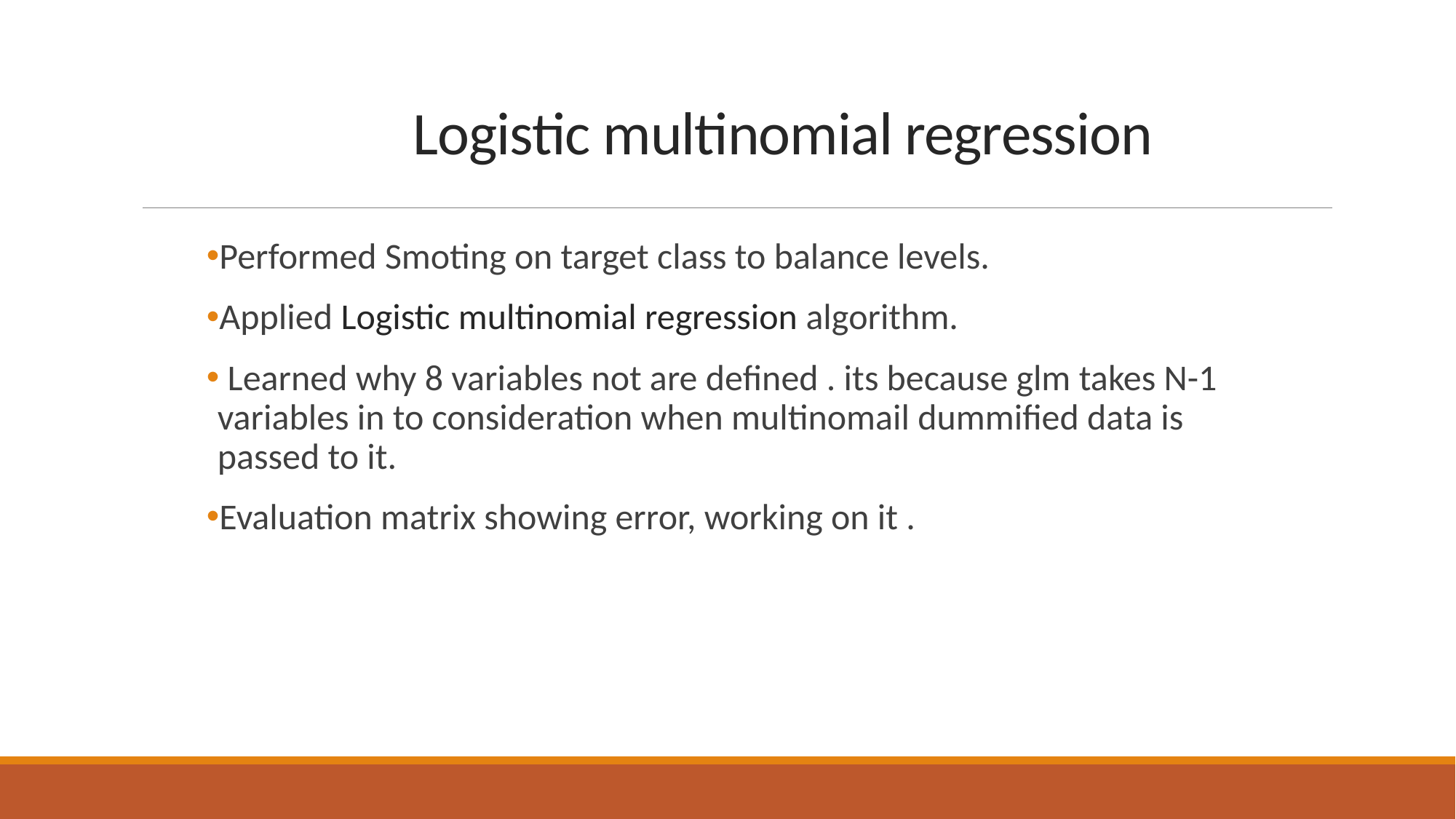

# Logistic multinomial regression

Performed Smoting on target class to balance levels.
Applied Logistic multinomial regression algorithm.
 Learned why 8 variables not are defined . its because glm takes N-1  variables in to consideration when multinomail dummified data is passed to it.
Evaluation matrix showing error, working on it .